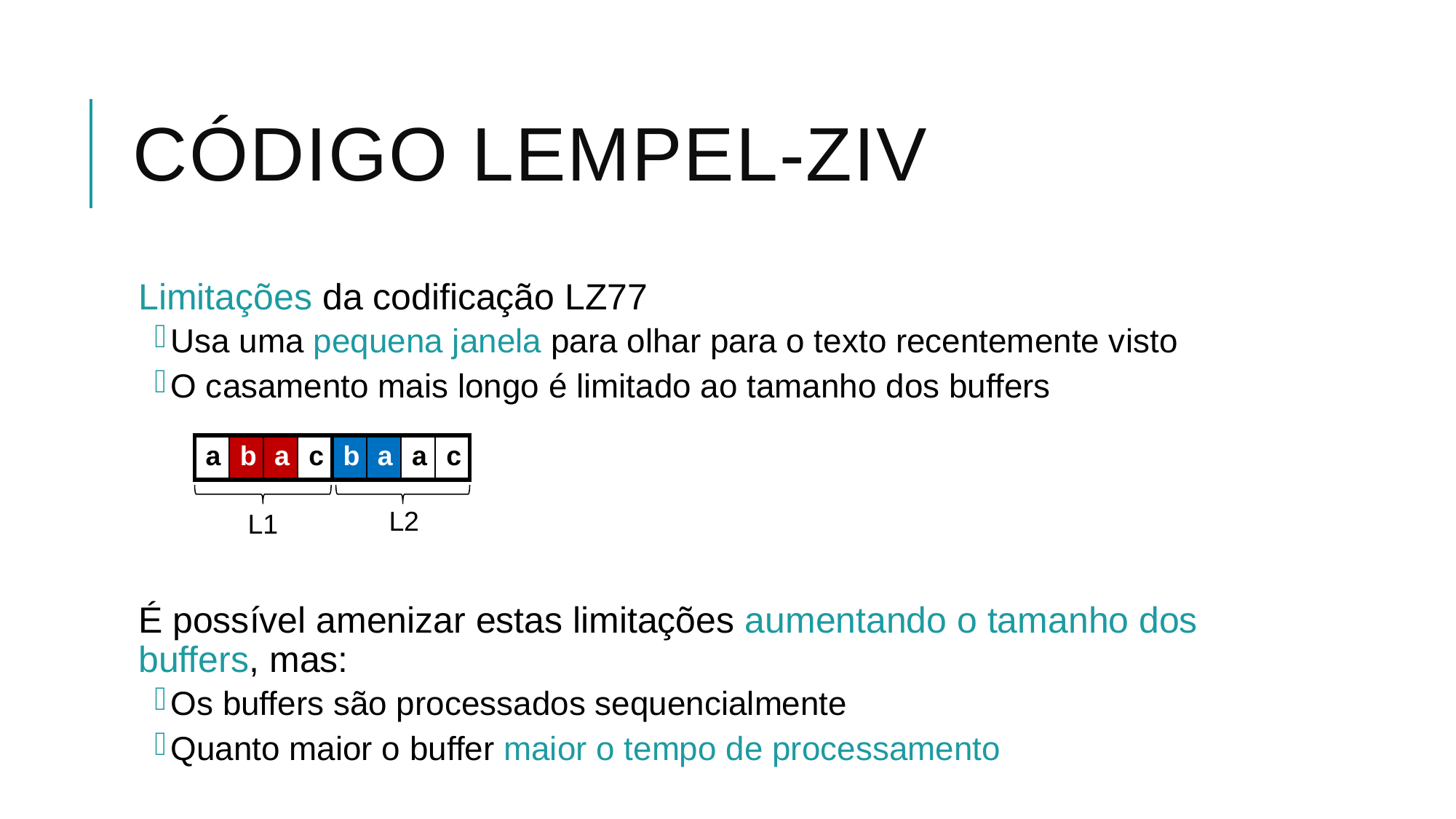

# Código Lempel-ZIV
Limitações da codificação LZ77
Usa uma pequena janela para olhar para o texto recentemente visto
O casamento mais longo é limitado ao tamanho dos buffers

É possível amenizar estas limitações aumentando o tamanho dos buffers, mas:
Os buffers são processados sequencialmente
Quanto maior o buffer maior o tempo de processamento

| a | b | a | c | b | a | a | c |
| --- | --- | --- | --- | --- | --- | --- | --- |
L2
L1